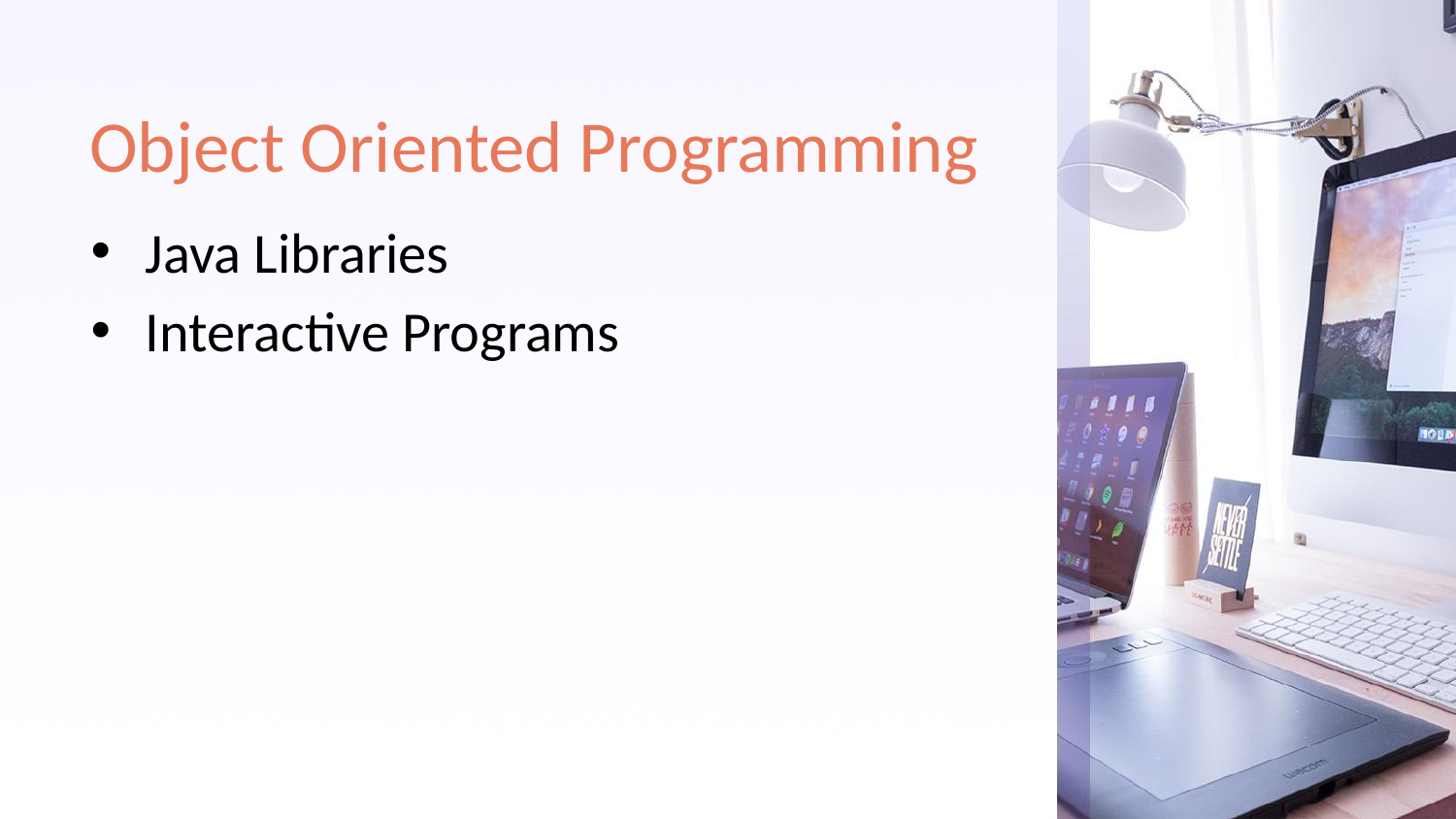

# Object Oriented Programming
Java Libraries
Interactive Programs